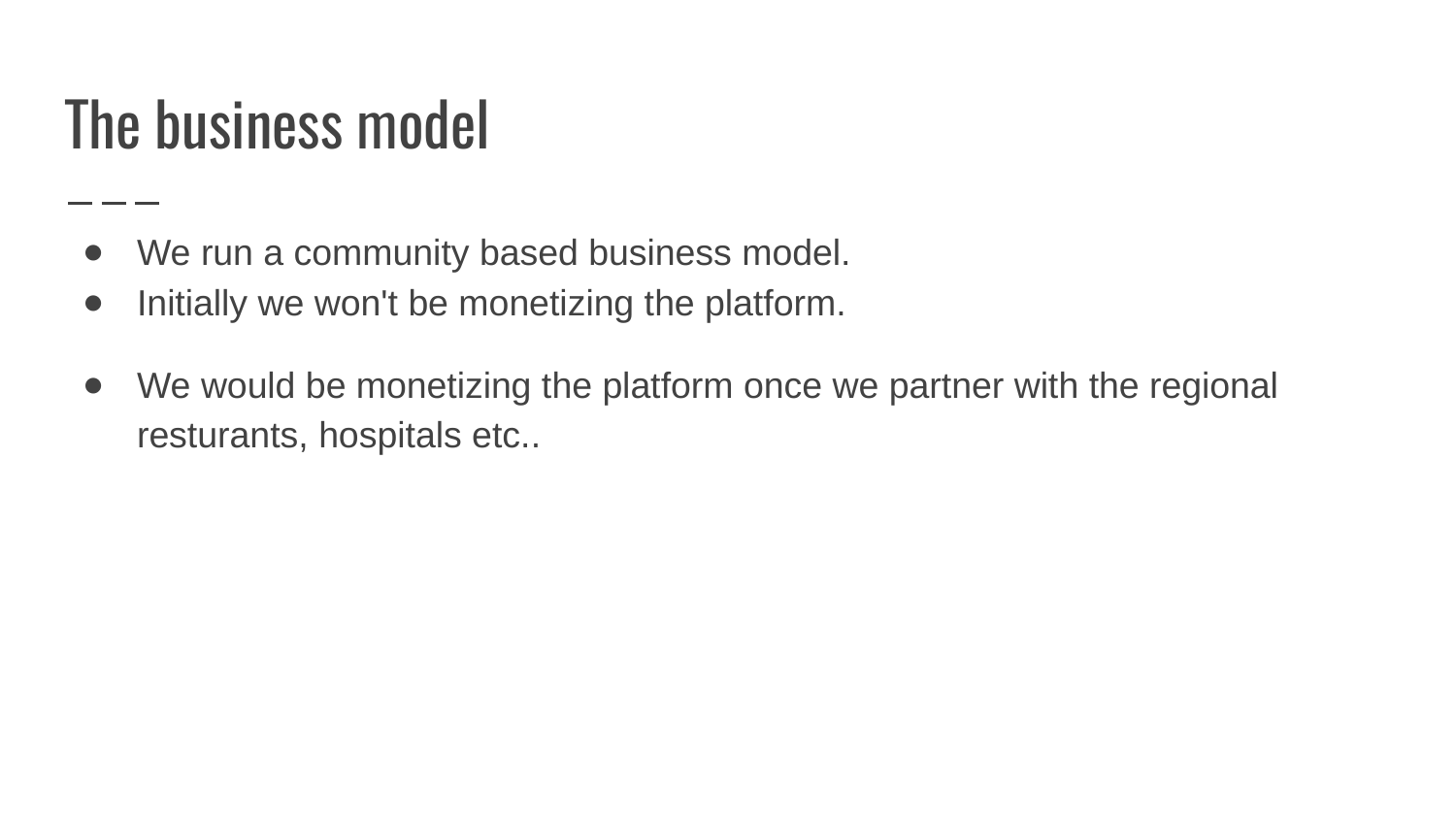

# The business model
We run a community based business model.
Initially we won't be monetizing the platform.
We would be monetizing the platform once we partner with the regional resturants, hospitals etc..